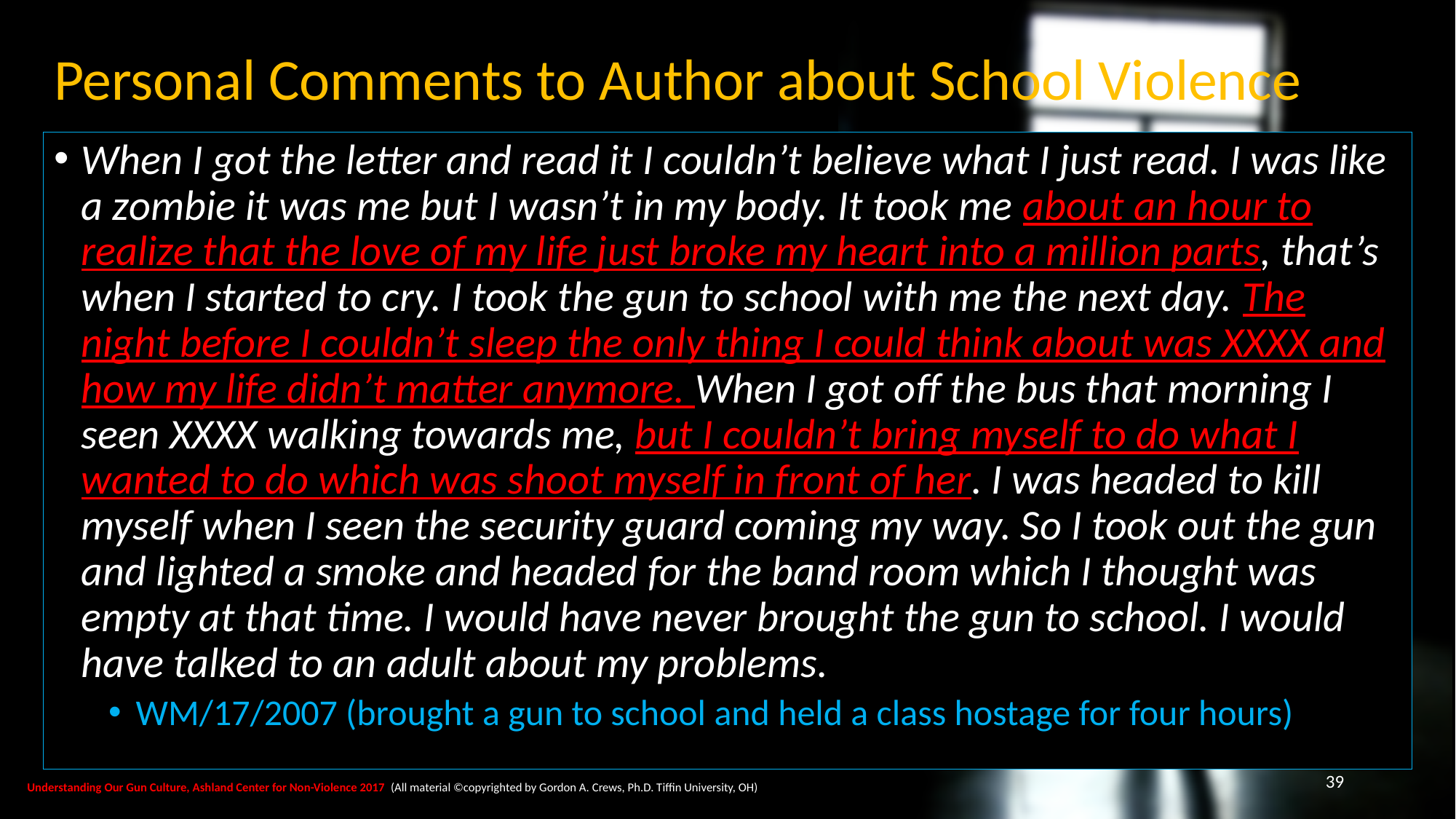

# Personal Comments to Author about School Violence
When I got the letter and read it I couldn’t believe what I just read. I was like a zombie it was me but I wasn’t in my body. It took me about an hour to realize that the love of my life just broke my heart into a million parts, that’s when I started to cry. I took the gun to school with me the next day. The night before I couldn’t sleep the only thing I could think about was XXXX and how my life didn’t matter anymore. When I got off the bus that morning I seen XXXX walking towards me, but I couldn’t bring myself to do what I wanted to do which was shoot myself in front of her. I was headed to kill myself when I seen the security guard coming my way. So I took out the gun and lighted a smoke and headed for the band room which I thought was empty at that time. I would have never brought the gun to school. I would have talked to an adult about my problems.
WM/17/2007 (brought a gun to school and held a class hostage for four hours)

39
Understanding Our Gun Culture, Ashland Center for Non-Violence 2017  (All material ©copyrighted by Gordon A. Crews, Ph.D. Tiffin University, OH)